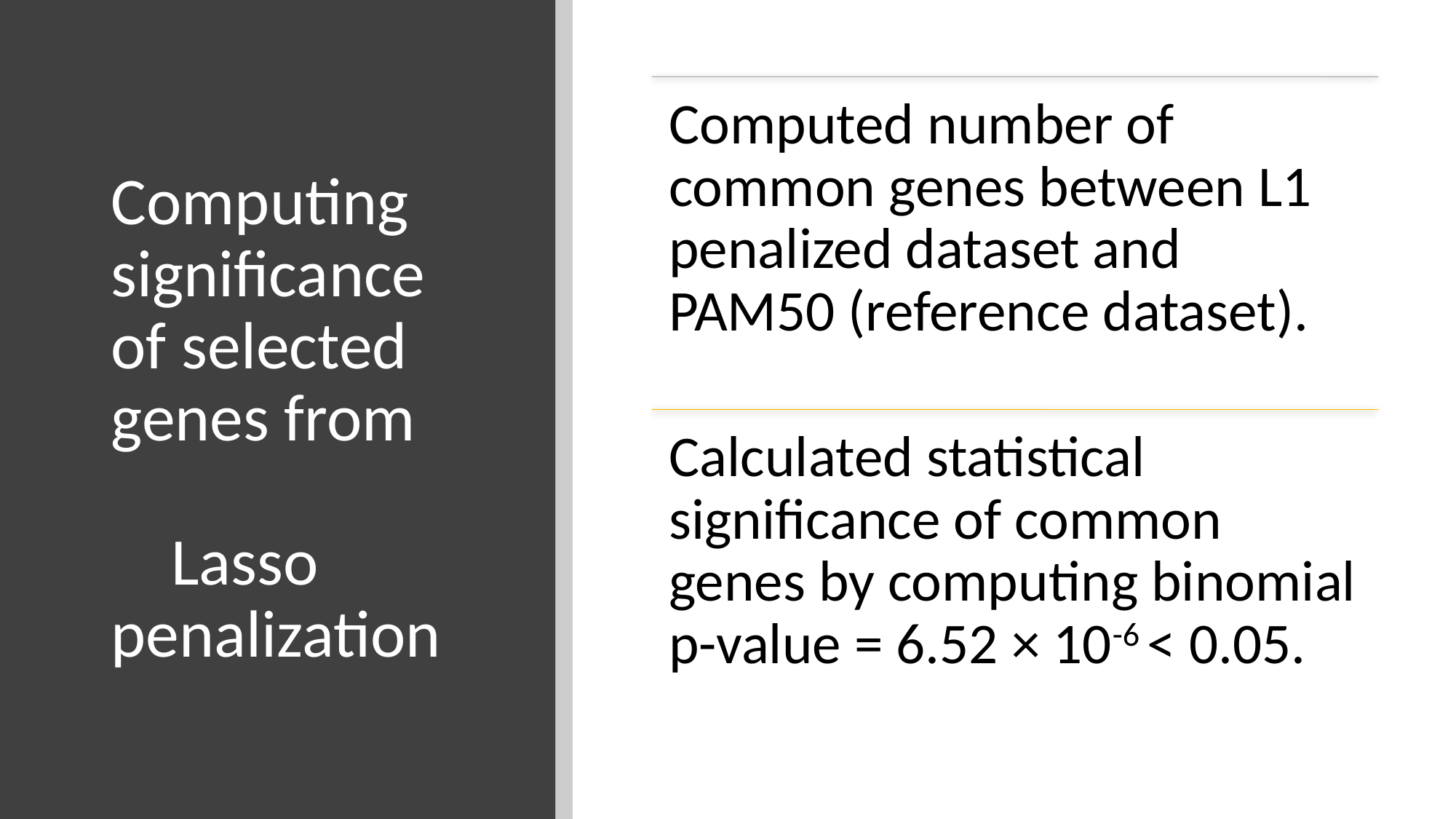

Computed number of common genes between L1 penalized dataset and PAM50 (reference dataset).
Calculated statistical significance of common genes by computing binomial p-value = 6.52 × 10-6 < 0.05.
# Computing significance of selected genes from Lasso penalization